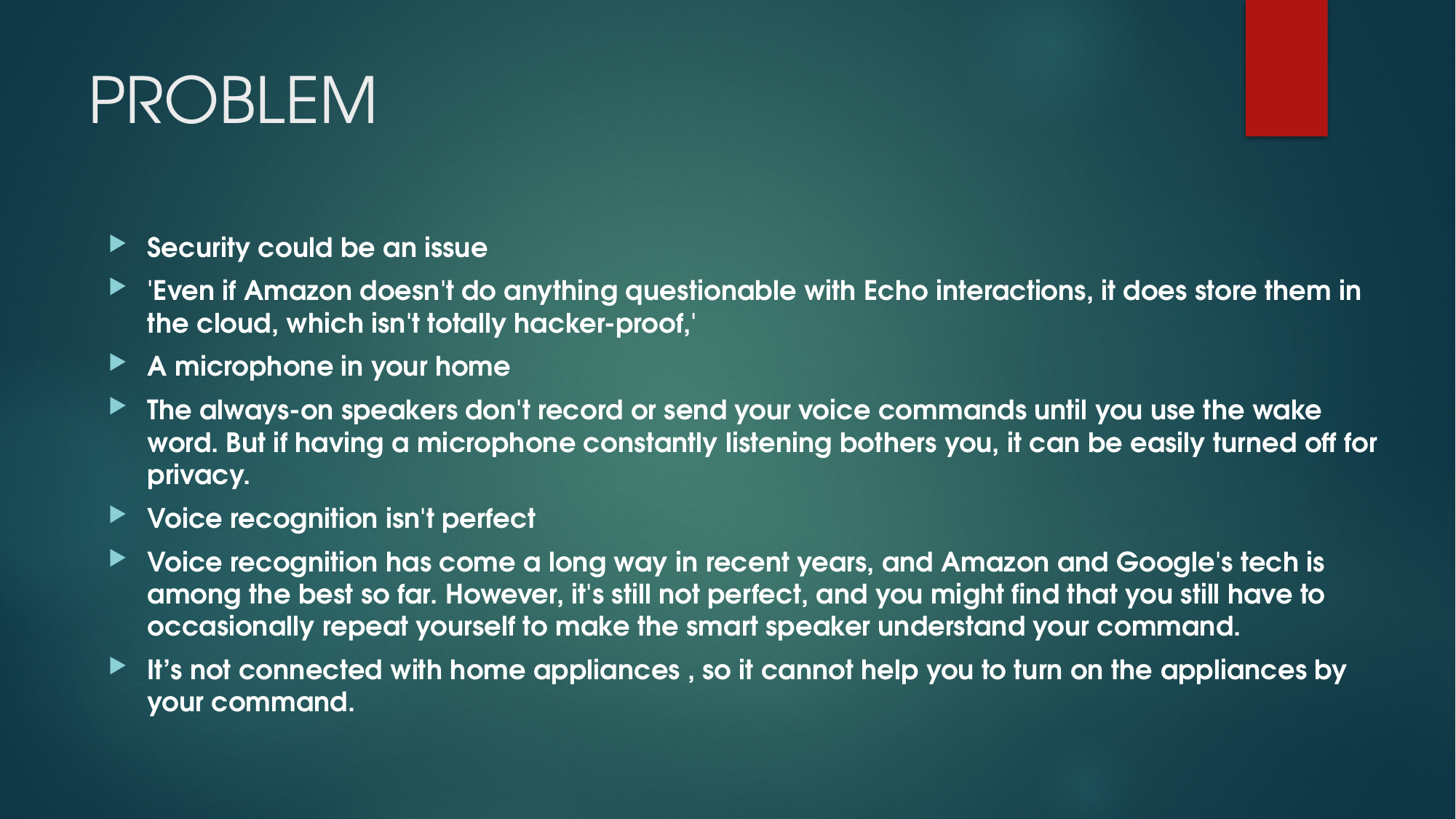

# PROBLEM
Security could be an issue
'Even if Amazon doesn't do anything questionable with Echo interactions, it does store them in the cloud, which isn't totally hacker-proof,'
A microphone in your home
The always-on speakers don't record or send your voice commands until you use the wake word. But if having a microphone constantly listening bothers you, it can be easily turned off for privacy.
Voice recognition isn't perfect
Voice recognition has come a long way in recent years, and Amazon and Google's tech is among the best so far. However, it's still not perfect, and you might find that you still have to occasionally repeat yourself to make the smart speaker understand your command.
It’s not connected with home appliances , so it cannot help you to turn on the appliances by your command.